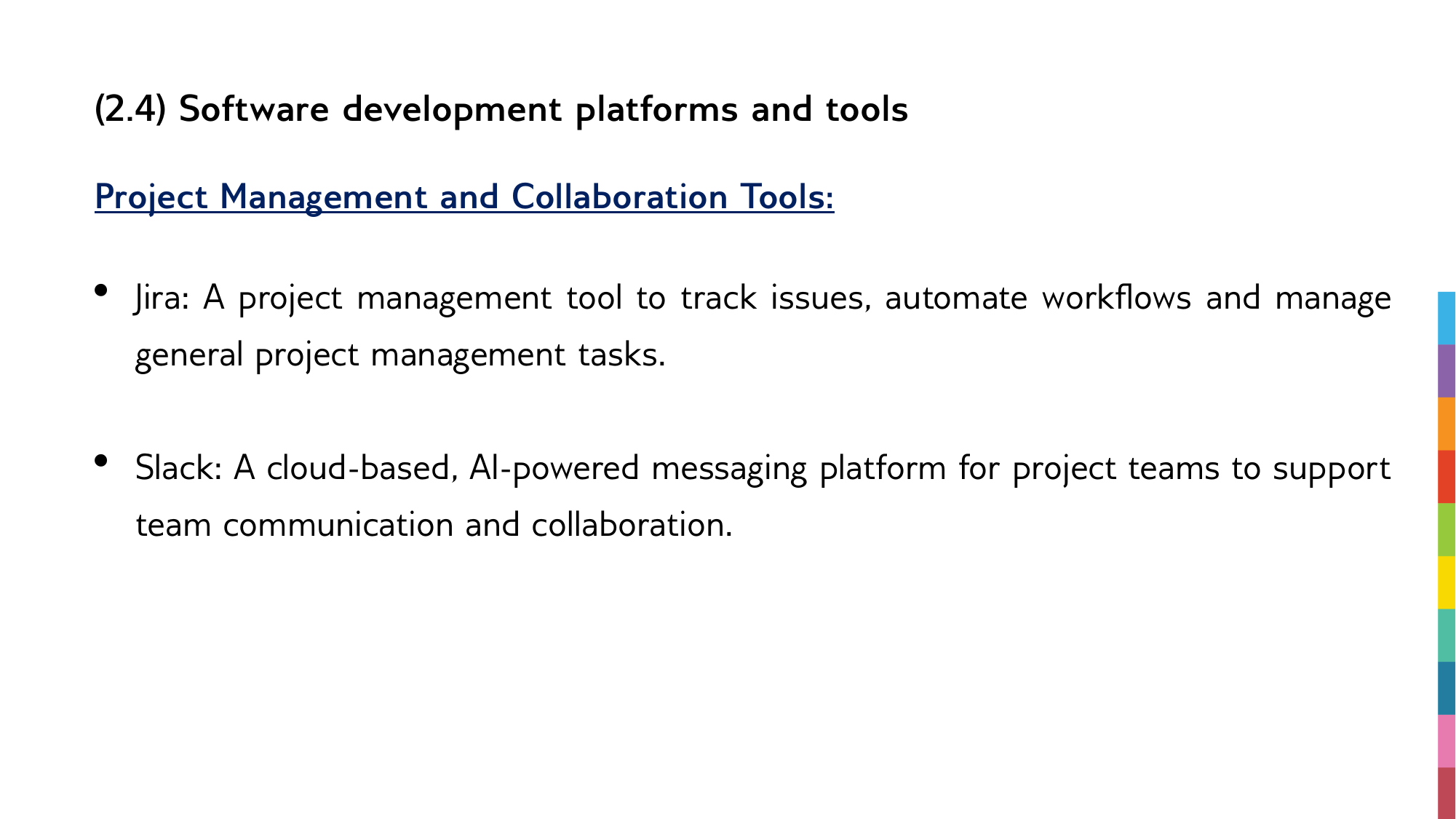

# (2.4) Software development platforms and tools
Project Management and Collaboration Tools:

Jira: A project management tool to track issues, automate workflows and manage general project management tasks.

Slack: A cloud-based, AI-powered messaging platform for project teams to support team communication and collaboration.